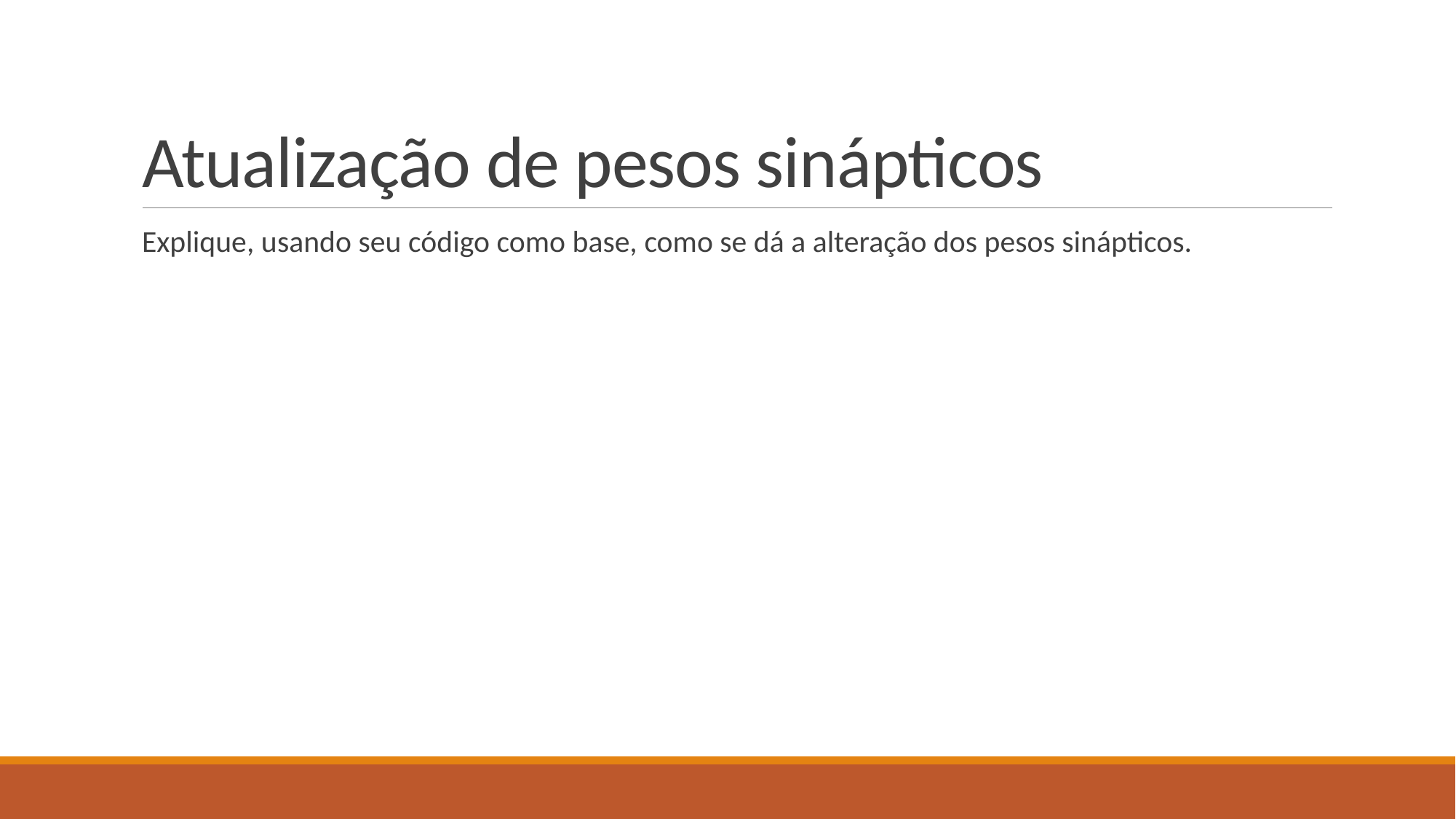

# Atualização de pesos sinápticos
Explique, usando seu código como base, como se dá a alteração dos pesos sinápticos.